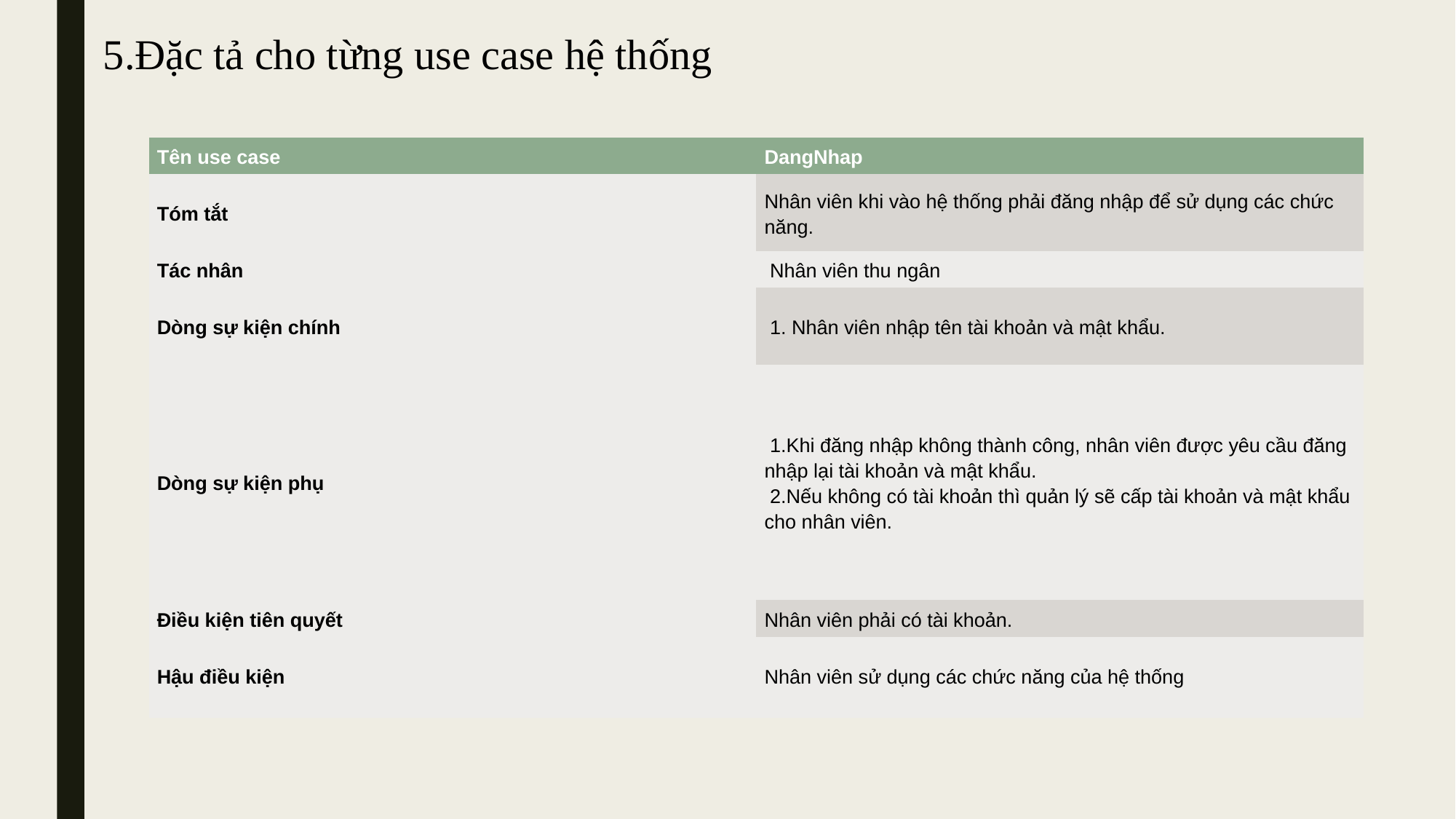

5.Đặc tả cho từng use case hệ thống
| Tên use case | DangNhap |
| --- | --- |
| Tóm tắt | Nhân viên khi vào hệ thống phải đăng nhập để sử dụng các chức năng. |
| Tác nhân | Nhân viên thu ngân |
| Dòng sự kiện chính | 1. Nhân viên nhập tên tài khoản và mật khẩu. |
| Dòng sự kiện phụ | 1.Khi đăng nhập không thành công, nhân viên được yêu cầu đăng nhập lại tài khoản và mật khẩu. 2.Nếu không có tài khoản thì quản lý sẽ cấp tài khoản và mật khẩu cho nhân viên. |
| Điều kiện tiên quyết | Nhân viên phải có tài khoản. |
| Hậu điều kiện | Nhân viên sử dụng các chức năng của hệ thống |
| Tên use case | MuaHang |
| --- | --- |
| Tóm tắt | Trong quá trình mua sách, khách hàng có thể xem, tra thông tin sách, thêm sách vào giỏ hàng và thanh toán |
| Tác nhân | Khách hàng, thu nhân viên bán |
| Dòng sự kiện chính | Khách hàng vào nhà sách. Khách hàng tìm kiếm và xem thông tin sách 3. Khách hàng thêm sách vào giỏ Khách hàng đem sách đến quầy thanh toán. |
| Dòng sự kiện phụ |  |
| Điều kiện tiên quyết | Khách hàng phải chọn ít nhất 1 sách trong nhà sách để thanh toán |
| Hậu điều kiện | Hình thành hóa đơn thanh toán sách cho khách hàng trong 1 lần thanh toán. |
| Tên use case | TimKiemSach |
| --- | --- |
| Tóm tắt | Trong quá trình mua sách, khách hàng có thể xem, tra thông tin sách |
| Tác nhân | Khách hàng, thu nhân viên bán |
| Dòng sự kiện chính | Khách hàng vào nhà sách. Khách hàng tìm kiếm và xem thông tin sách Khách hàng có thể thêm vào giỏ hàng khi xem thông tin sách |
| Dòng sự kiện phụ | Khách hàng có thể tiếp tục tìm kiếm sách |
| Điều kiện tiên quyết | Khách hàng phải cung cấp tên sách |
| Hậu điều kiện | Trả về thông tin sách nếu có |